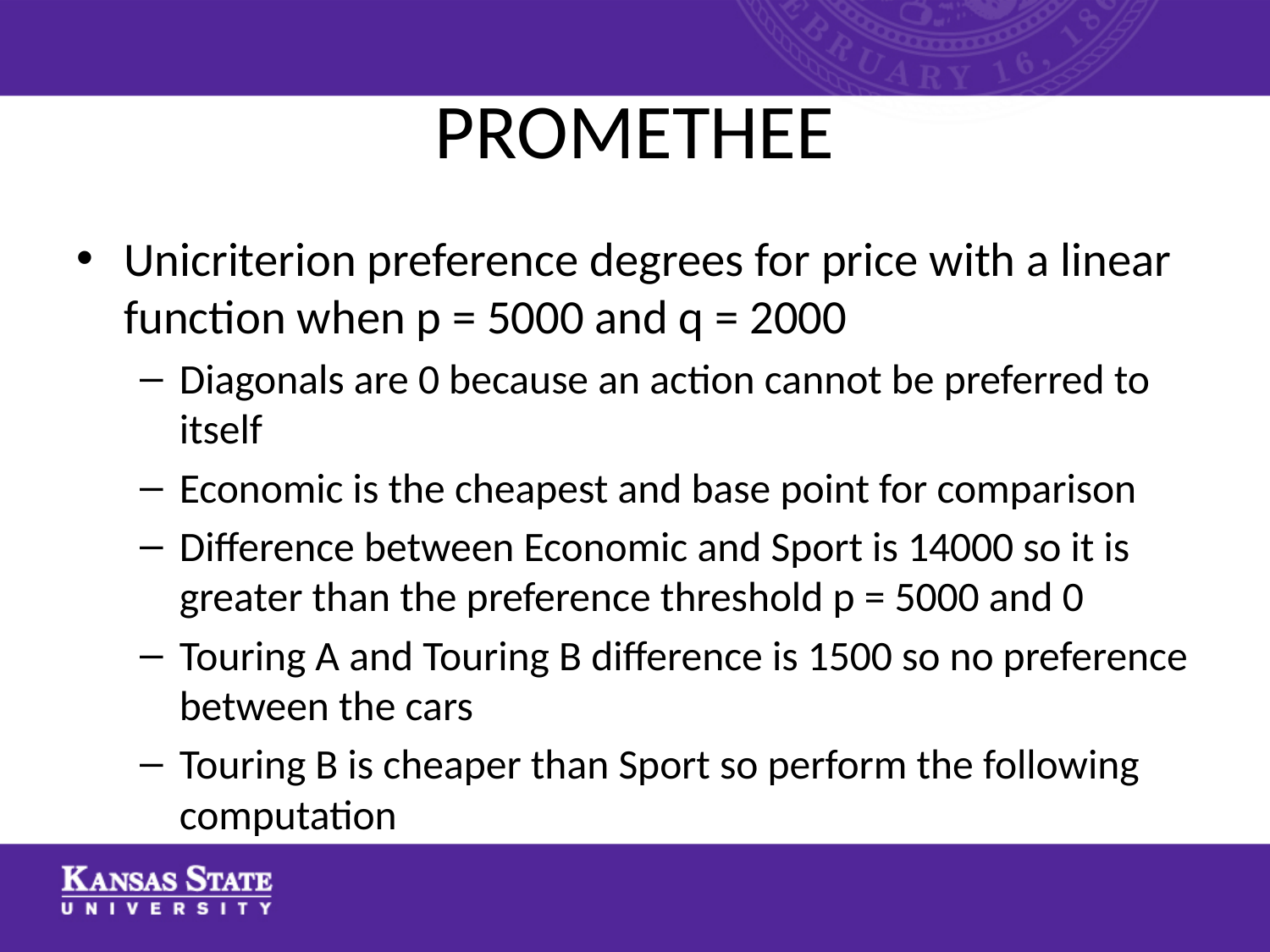

# PROMETHEE
Unicriterion preference degrees for price with a linear function when p = 5000 and q = 2000
Diagonals are 0 because an action cannot be preferred to itself
Economic is the cheapest and base point for comparison
Difference between Economic and Sport is 14000 so it is greater than the preference threshold p = 5000 and 0
Touring A and Touring B difference is 1500 so no preference between the cars
Touring B is cheaper than Sport so perform the following computation